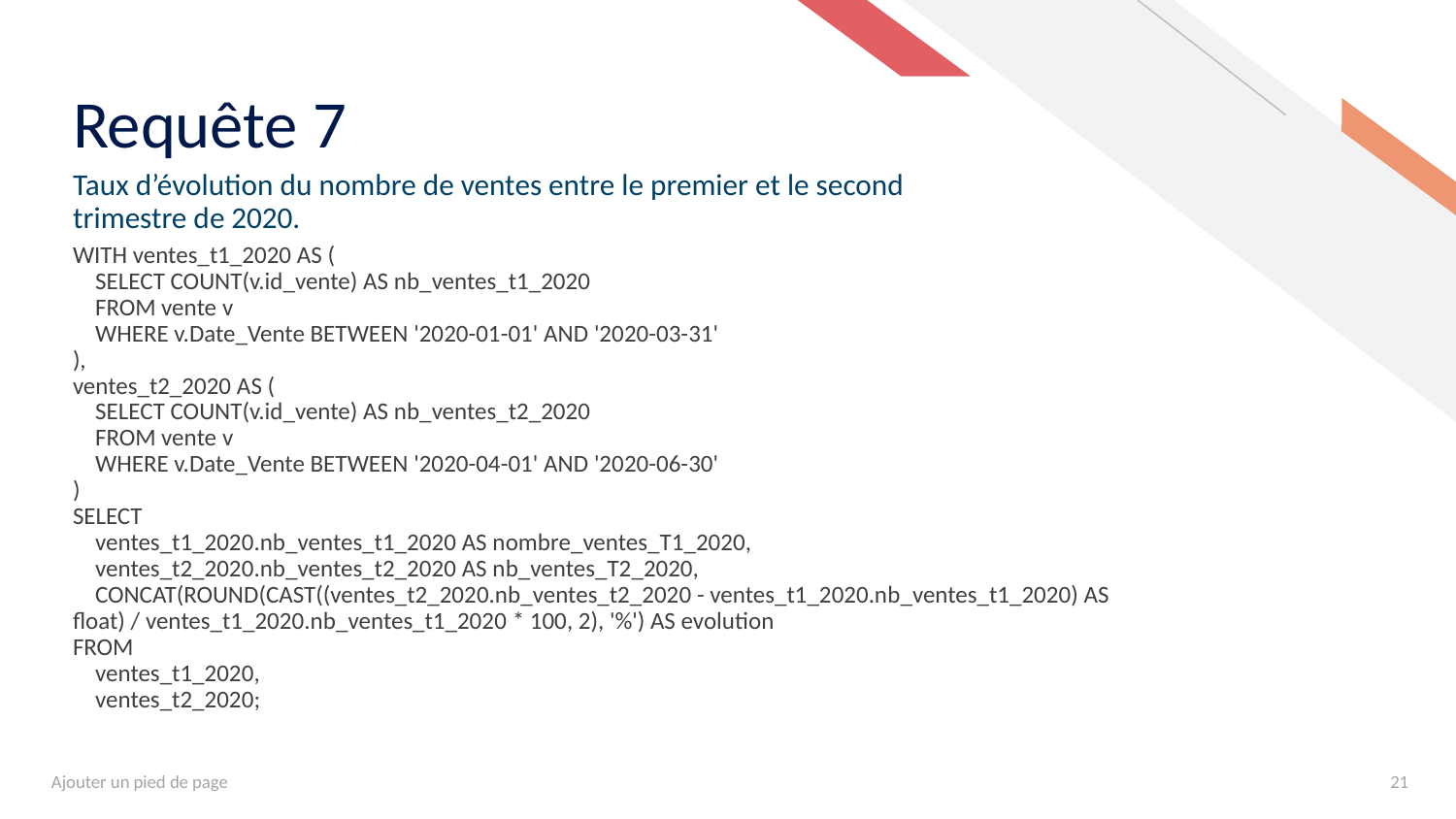

# Requête 7
Taux d’évolution du nombre de ventes entre le premier et le second trimestre de 2020.
WITH ventes_t1_2020 AS (
    SELECT COUNT(v.id_vente) AS nb_ventes_t1_2020
    FROM vente v
    WHERE v.Date_Vente BETWEEN '2020-01-01' AND '2020-03-31'
),
ventes_t2_2020 AS (
    SELECT COUNT(v.id_vente) AS nb_ventes_t2_2020
    FROM vente v
    WHERE v.Date_Vente BETWEEN '2020-04-01' AND '2020-06-30'
)
SELECT
    ventes_t1_2020.nb_ventes_t1_2020 AS nombre_ventes_T1_2020,
    ventes_t2_2020.nb_ventes_t2_2020 AS nb_ventes_T2_2020,
    CONCAT(ROUND(CAST((ventes_t2_2020.nb_ventes_t2_2020 - ventes_t1_2020.nb_ventes_t1_2020) AS float) / ventes_t1_2020.nb_ventes_t1_2020 * 100, 2), '%') AS evolution
FROM
    ventes_t1_2020,
    ventes_t2_2020;
Ajouter un pied de page
21